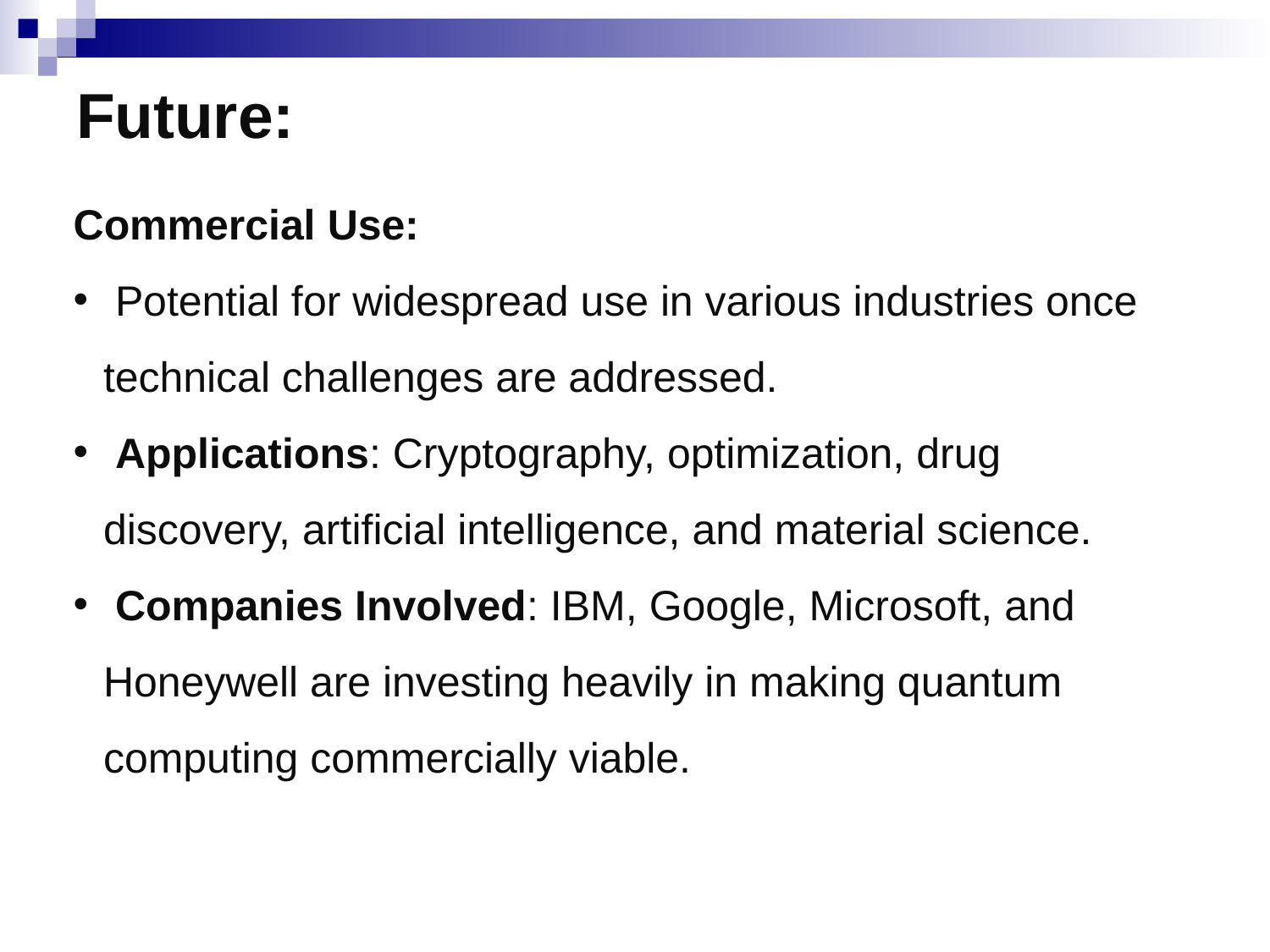

# Future:
Commercial Use:
 Potential for widespread use in various industries once technical challenges are addressed.
 Applications: Cryptography, optimization, drug discovery, artificial intelligence, and material science.
 Companies Involved: IBM, Google, Microsoft, and Honeywell are investing heavily in making quantum computing commercially viable.